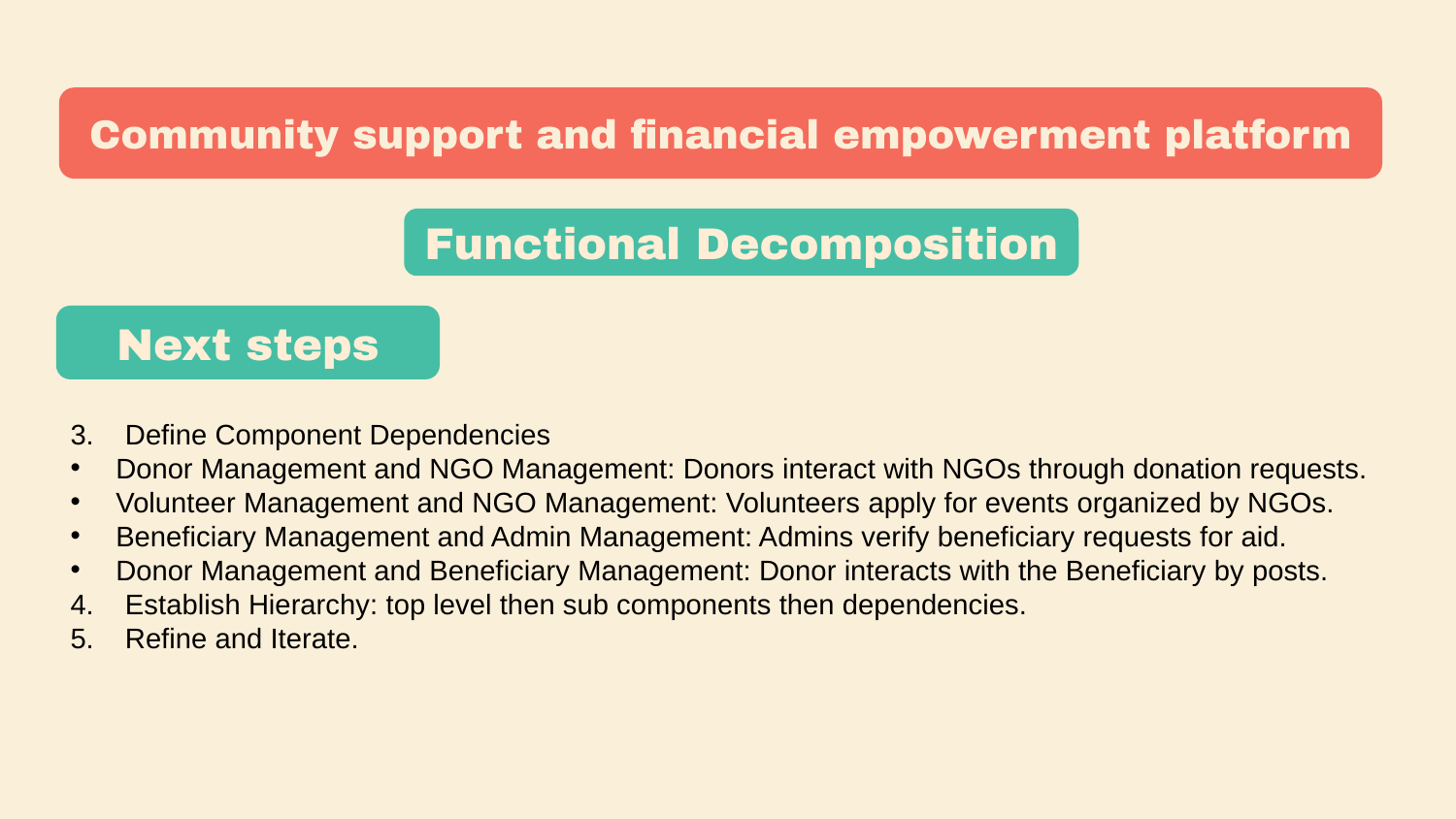

# Community service project proposal infographics
Community support and financial empowerment platform
Functional Decomposition
Next steps

Define Component Dependencies
Donor Management and NGO Management: Donors interact with NGOs through donation requests.
Volunteer Management and NGO Management: Volunteers apply for events organized by NGOs.
Beneficiary Management and Admin Management: Admins verify beneficiary requests for aid.
Donor Management and Beneficiary Management: Donor interacts with the Beneficiary by posts.
Establish Hierarchy: top level then sub components then dependencies.
Refine and Iterate.